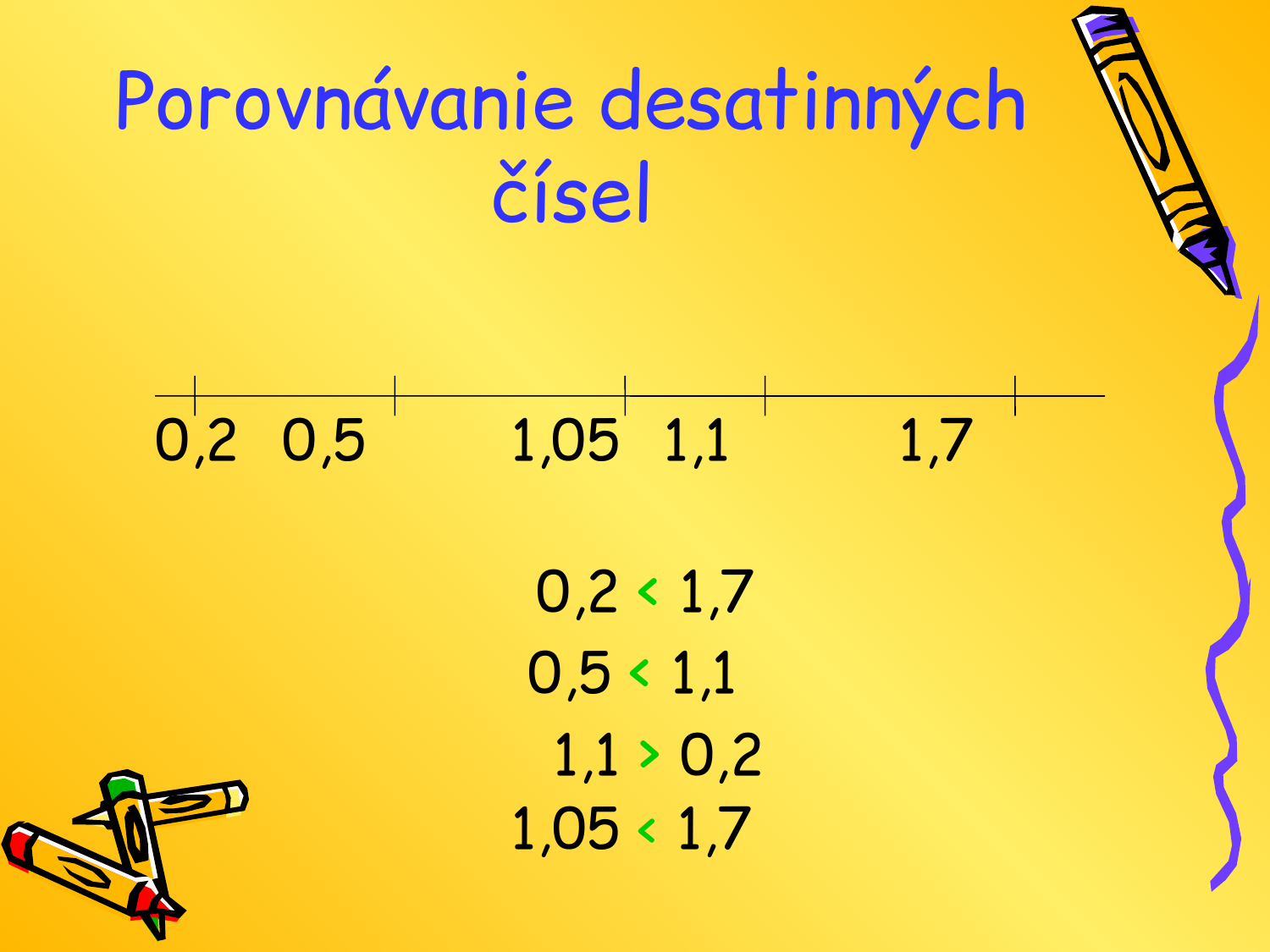

# Porovnávanie desatinných čísel

	0,2	0,5	      1,05	1,1          1,7

				0,2 < 1,7
			       0,5 < 1,1
				 1,1 > 0,2
			      1,05 < 1,7